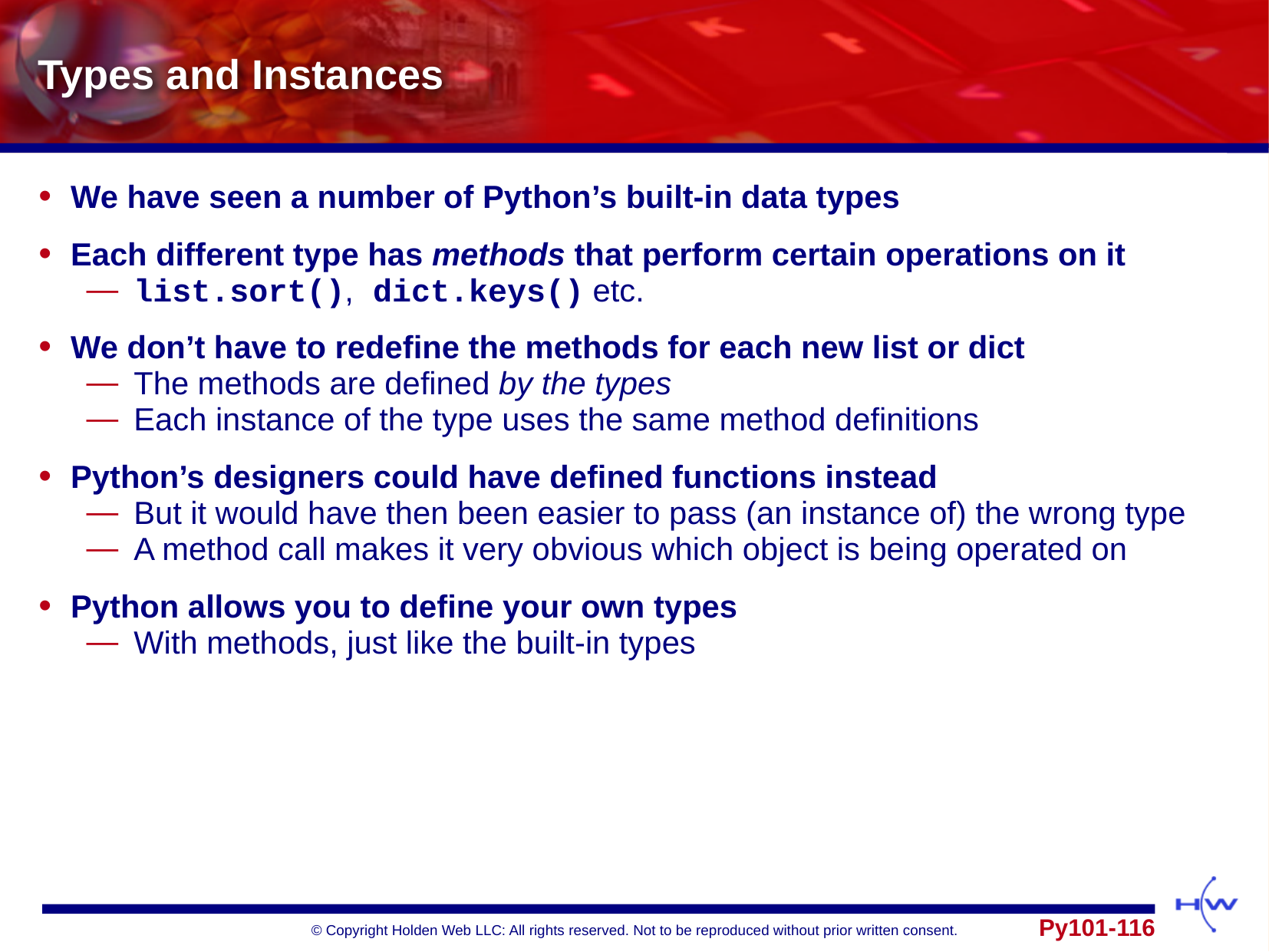

# Types and Instances
We have seen a number of Python’s built-in data types
Each different type has methods that perform certain operations on it
list.sort(), dict.keys() etc.
We don’t have to redefine the methods for each new list or dict
The methods are defined by the types
Each instance of the type uses the same method definitions
Python’s designers could have defined functions instead
But it would have then been easier to pass (an instance of) the wrong type
A method call makes it very obvious which object is being operated on
Python allows you to define your own types
With methods, just like the built-in types